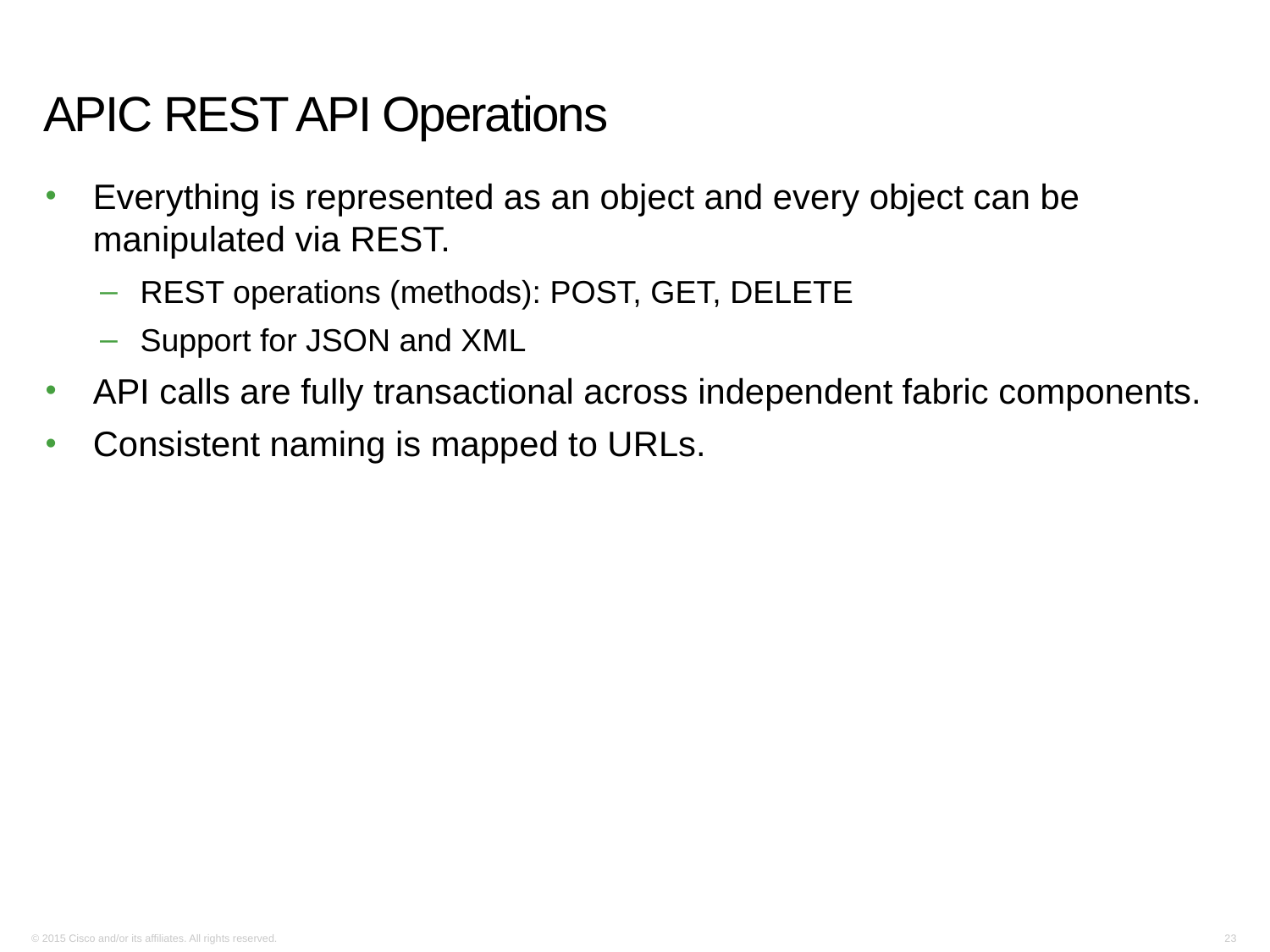

# APIC REST API Operations

Everything is represented as an object and every object can be manipulated via REST.

REST operations (methods): POST, GET, DELETE
Support for JSON and XML
API calls are fully transactional across independent fabric components.
Consistent naming is mapped to URLs.
© 2015 Cisco and/or its affiliates. All rights reserved.
23